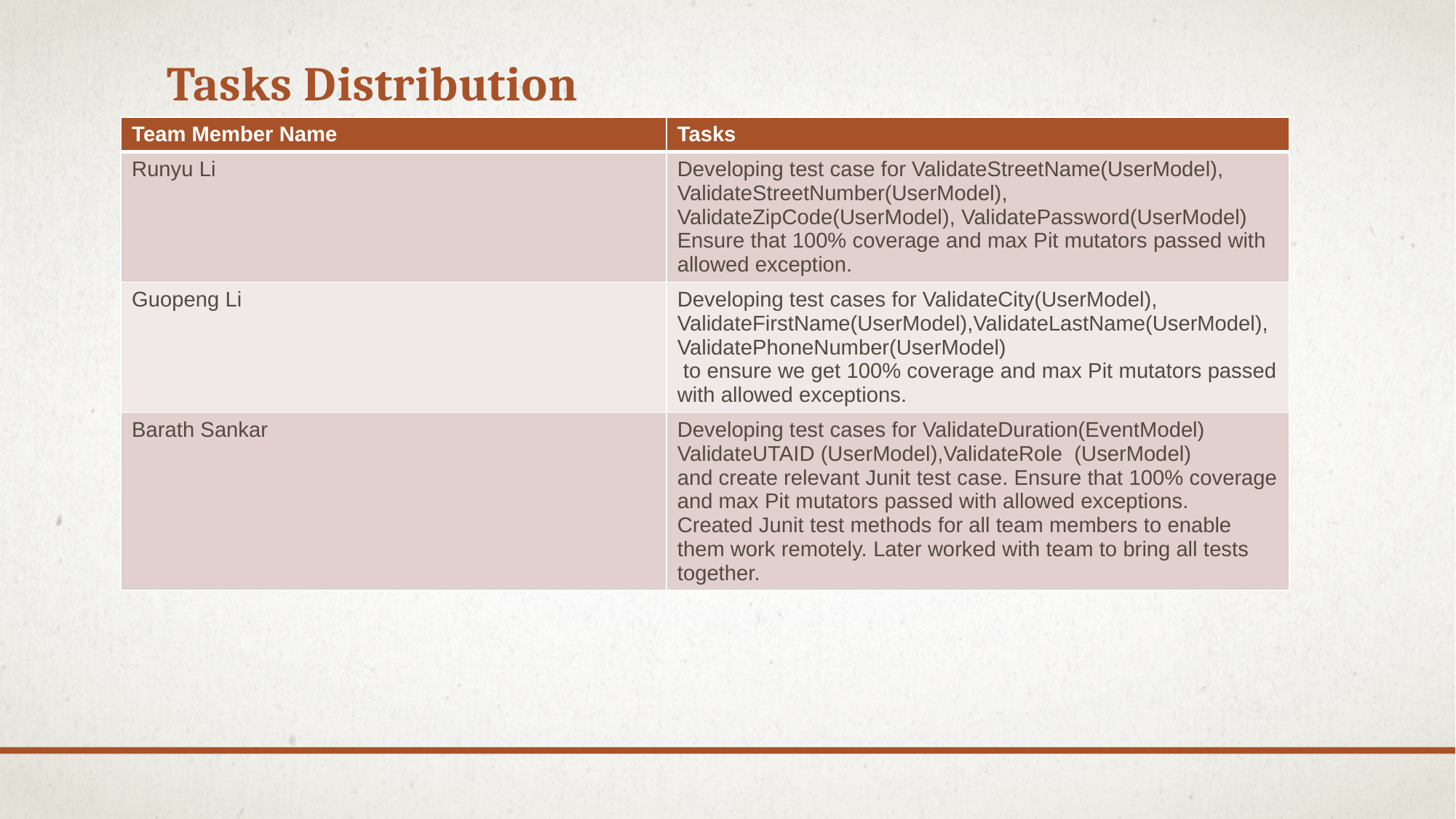

# Tasks Distribution
| Team Member Name | Tasks |
| --- | --- |
| Runyu Li | Developing test case for ValidateStreetName(UserModel), ValidateStreetNumber(UserModel), ValidateZipCode(UserModel), ValidatePassword(UserModel) Ensure that 100% coverage and max Pit mutators passed with allowed exception. |
| Guopeng Li | Developing test cases for ValidateCity(UserModel), ValidateFirstName(UserModel),ValidateLastName(UserModel), ValidatePhoneNumber(UserModel) to ensure we get 100% coverage and max Pit mutators passed with allowed exceptions. |
| Barath Sankar | Developing test cases for ValidateDuration(EventModel)  ValidateUTAID (UserModel),ValidateRole  (UserModel) and create relevant Junit test case. Ensure that 100% coverage and max Pit mutators passed with allowed exceptions. Created Junit test methods for all team members to enable them work remotely. Later worked with team to bring all tests together. |